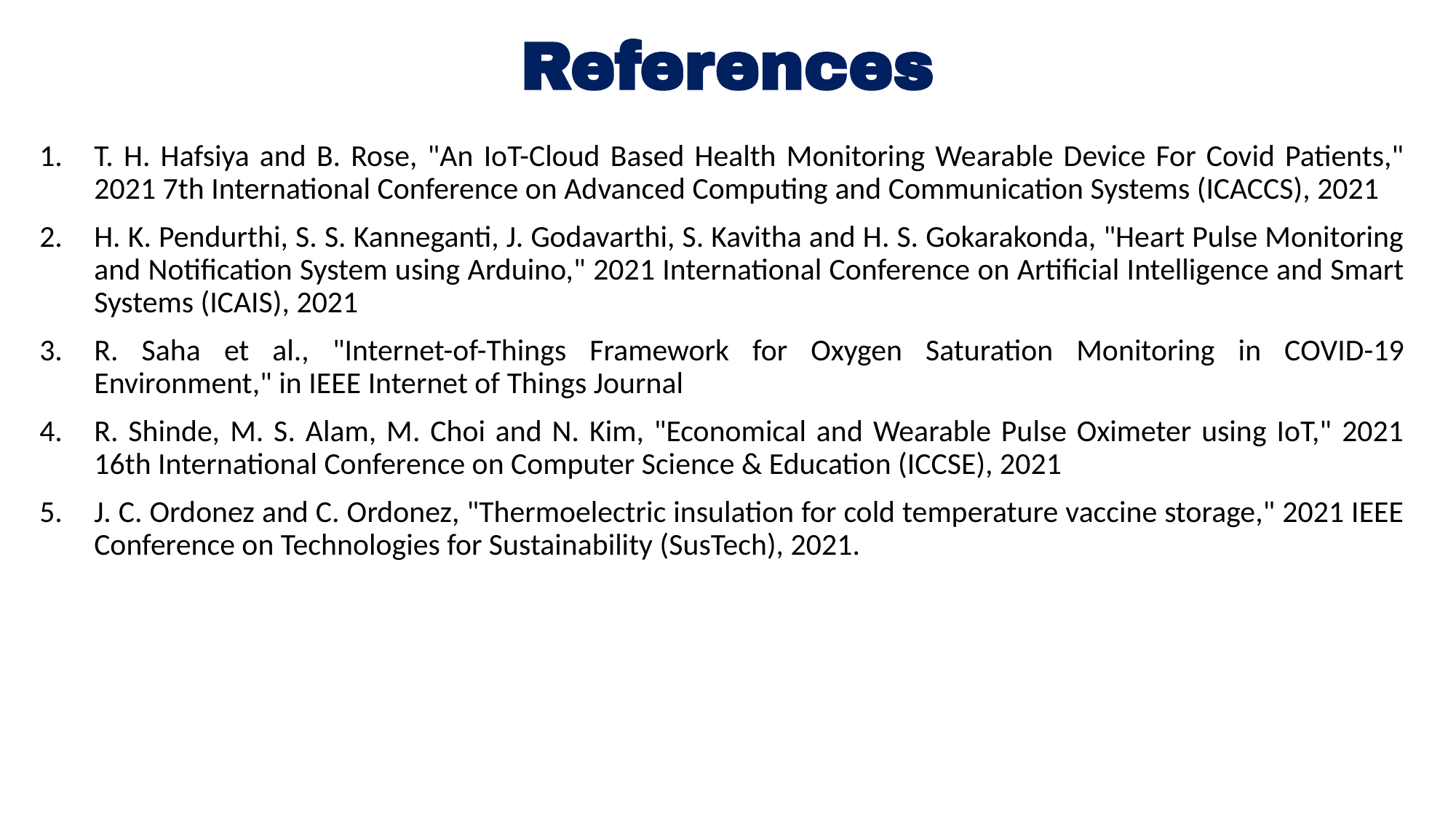

# References
T. H. Hafsiya and B. Rose, "An IoT-Cloud Based Health Monitoring Wearable Device For Covid Patients," 2021 7th International Conference on Advanced Computing and Communication Systems (ICACCS), 2021
H. K. Pendurthi, S. S. Kanneganti, J. Godavarthi, S. Kavitha and H. S. Gokarakonda, "Heart Pulse Monitoring and Notification System using Arduino," 2021 International Conference on Artificial Intelligence and Smart Systems (ICAIS), 2021
R. Saha et al., "Internet-of-Things Framework for Oxygen Saturation Monitoring in COVID-19 Environment," in IEEE Internet of Things Journal
R. Shinde, M. S. Alam, M. Choi and N. Kim, "Economical and Wearable Pulse Oximeter using IoT," 2021 16th International Conference on Computer Science & Education (ICCSE), 2021
J. C. Ordonez and C. Ordonez, "Thermoelectric insulation for cold temperature vaccine storage," 2021 IEEE Conference on Technologies for Sustainability (SusTech), 2021.